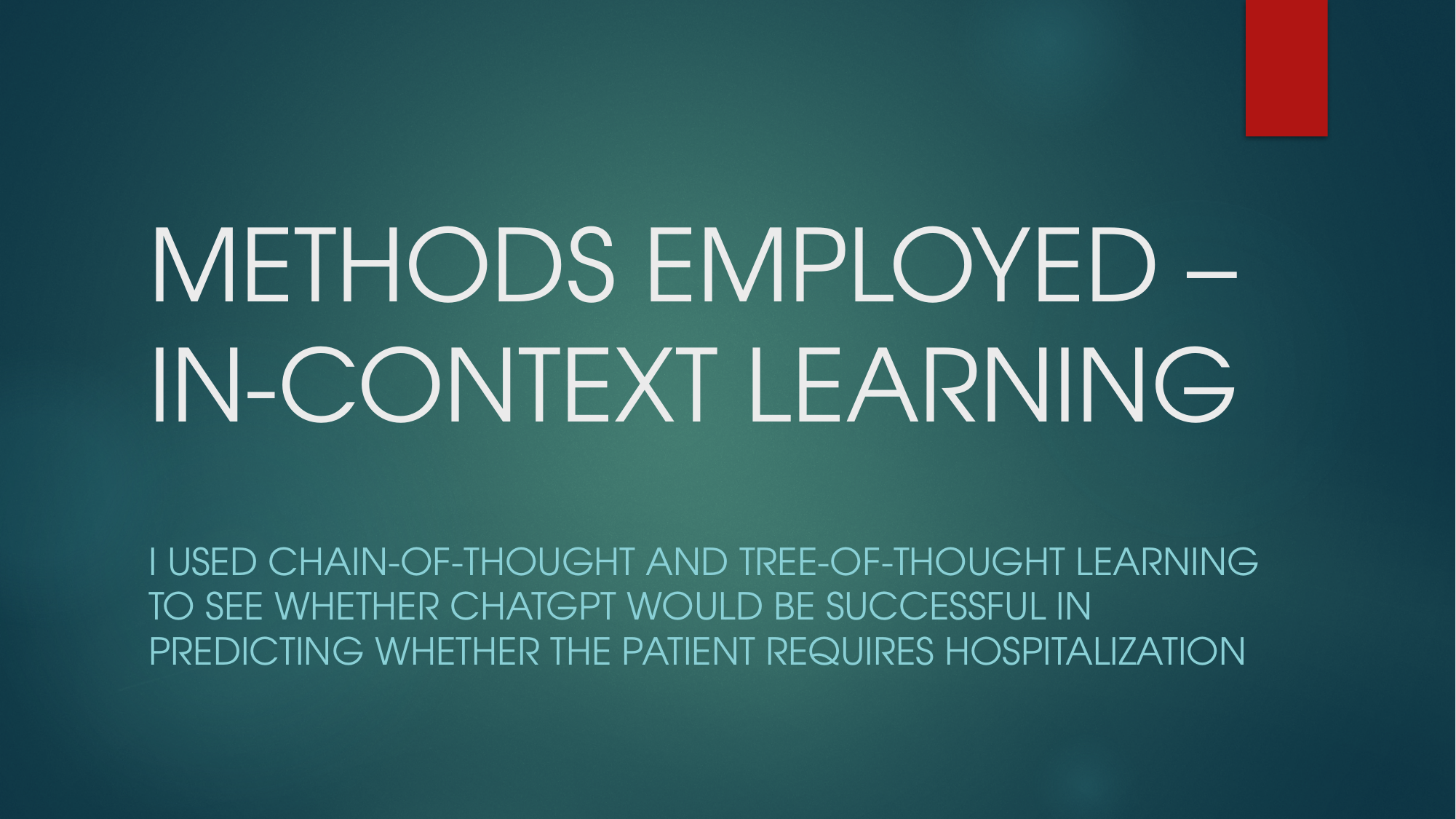

# METHODS EMPLOYED – IN-CONTEXT LEARNING
I used CHAIN-OF-THOUGHT and Tree-of-thought learning to see whether ChatGPT would be successful in predicting whether the patient requires hospitalization